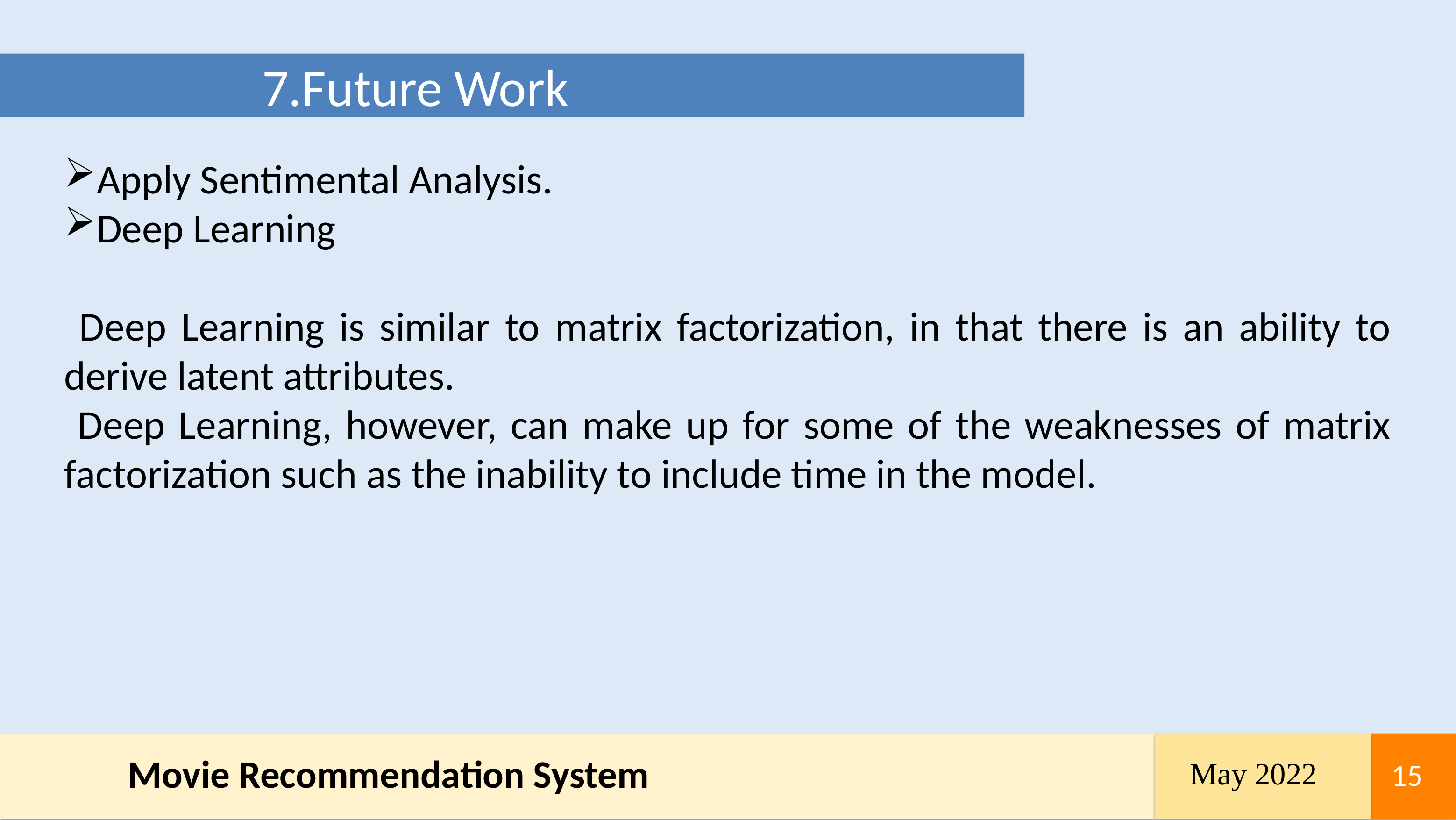

# 7.Future Work

Apply Sentimental Analysis.
Deep Learning

 Deep Learning is similar to matrix factorization, in that there is an ability to derive latent attributes.
 Deep Learning, however, can make up for some of the weaknesses of matrix factorization such as the inability to include time in the model.

15
Movie Recommendation System
May 2022